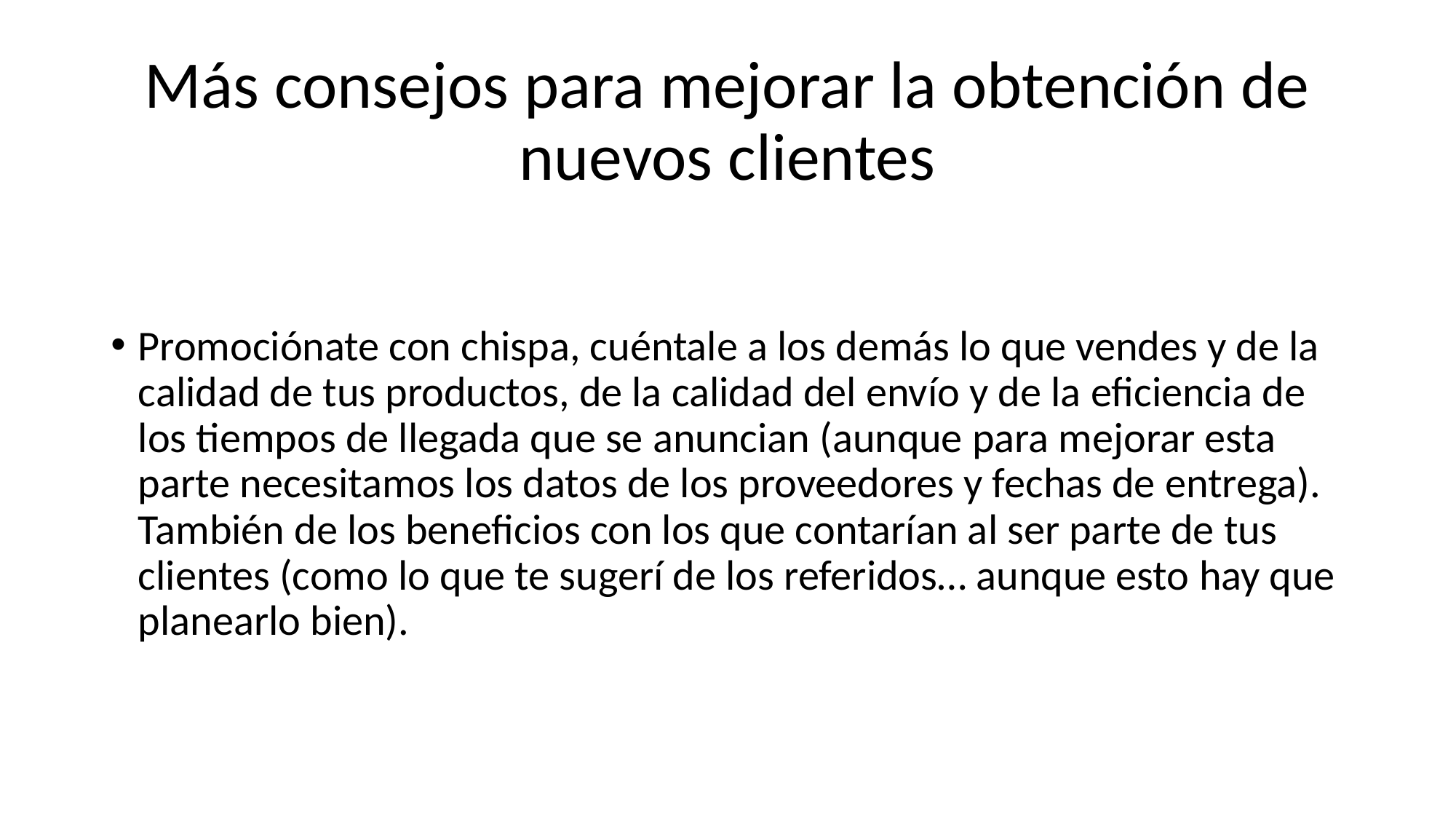

# Más consejos para mejorar la obtención de nuevos clientes
Promociónate con chispa, cuéntale a los demás lo que vendes y de la calidad de tus productos, de la calidad del envío y de la eficiencia de los tiempos de llegada que se anuncian (aunque para mejorar esta parte necesitamos los datos de los proveedores y fechas de entrega). También de los beneficios con los que contarían al ser parte de tus clientes (como lo que te sugerí de los referidos… aunque esto hay que planearlo bien).